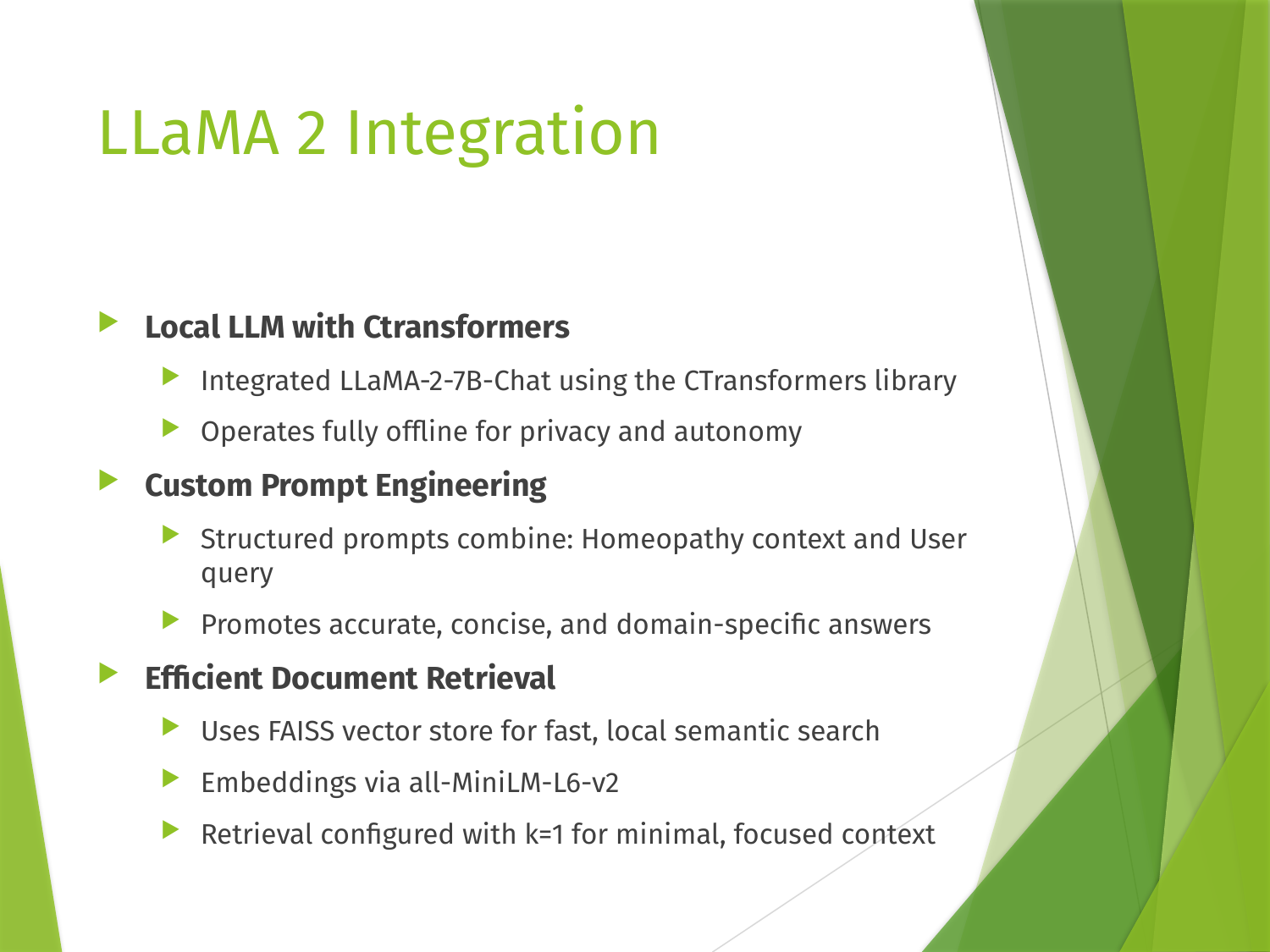

# LLaMA 2 Integration
Local LLM with Ctransformers
Integrated LLaMA-2-7B-Chat using the CTransformers library
Operates fully offline for privacy and autonomy
Custom Prompt Engineering
Structured prompts combine: Homeopathy context and User query
Promotes accurate, concise, and domain-specific answers
Efficient Document Retrieval
Uses FAISS vector store for fast, local semantic search
Embeddings via all-MiniLM-L6-v2
Retrieval configured with k=1 for minimal, focused context